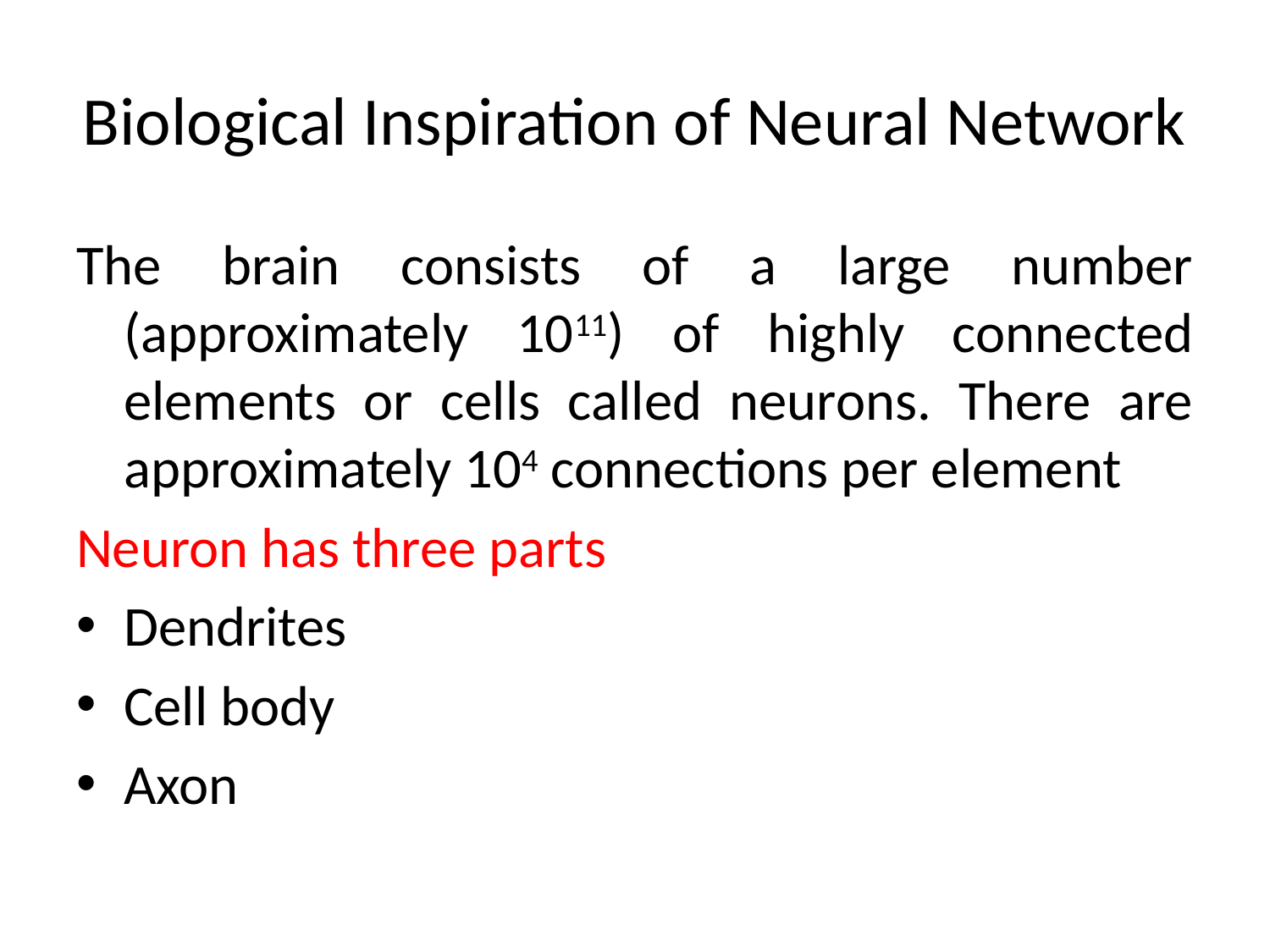

# Biological Inspiration of Neural Network
The brain consists of a large number (approximately 1011) of highly connected elements or cells called neurons. There are approximately 104 connections per element
Neuron has three parts
Dendrites
Cell body
Axon